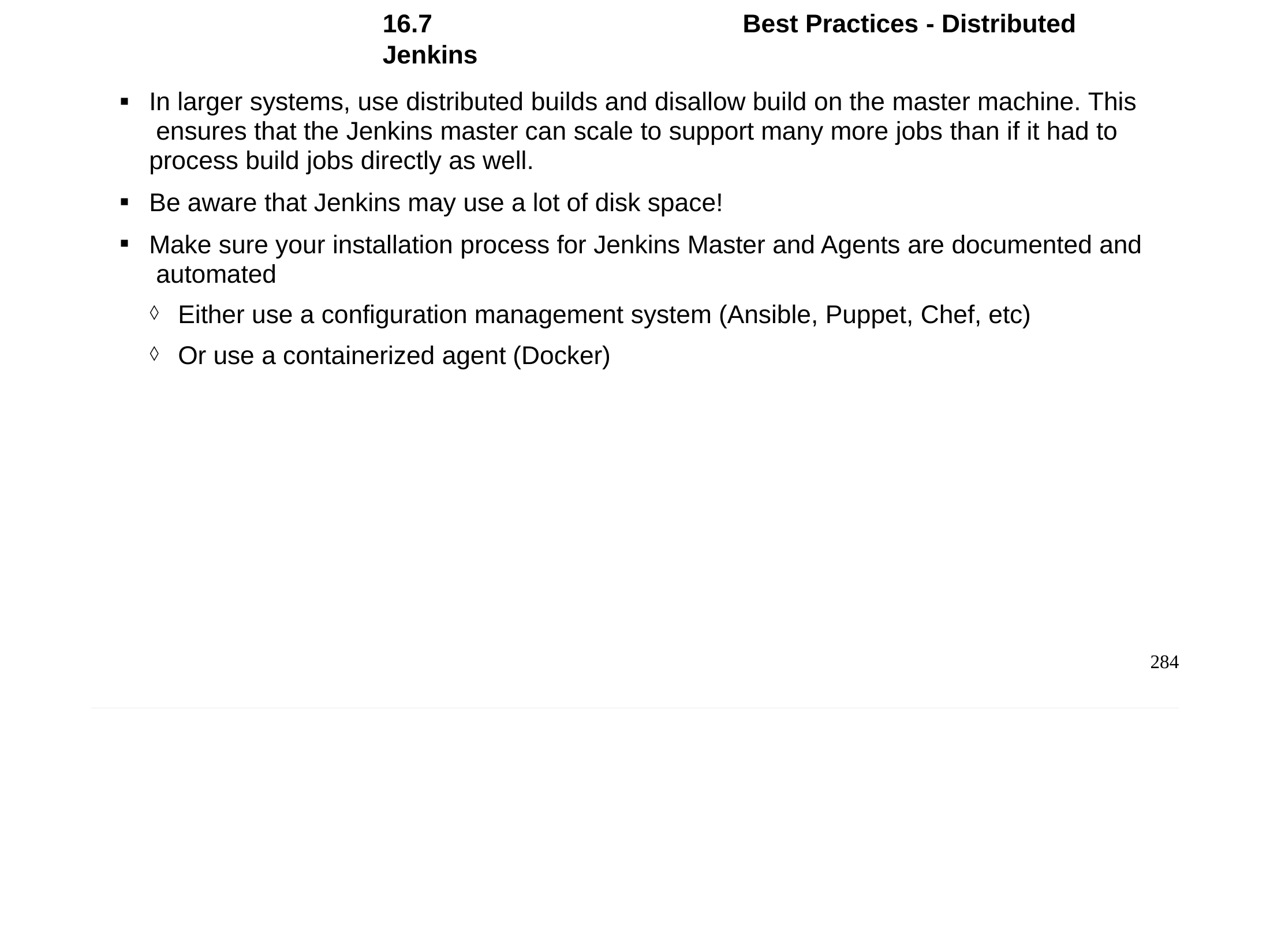

Chapter 16 - Best Practices for Jenkins

16.7	Best Practices - Distributed Jenkins
In larger systems, use distributed builds and disallow build on the master machine. This  ensures that the Jenkins master can scale to support many more jobs than if it had to  process build jobs directly as well.
Be aware that Jenkins may use a lot of disk space!
Make sure your installation process for Jenkins Master and Agents are documented and  automated
Either use a configuration management system (Ansible, Puppet, Chef, etc)
Or use a containerized agent (Docker)
284